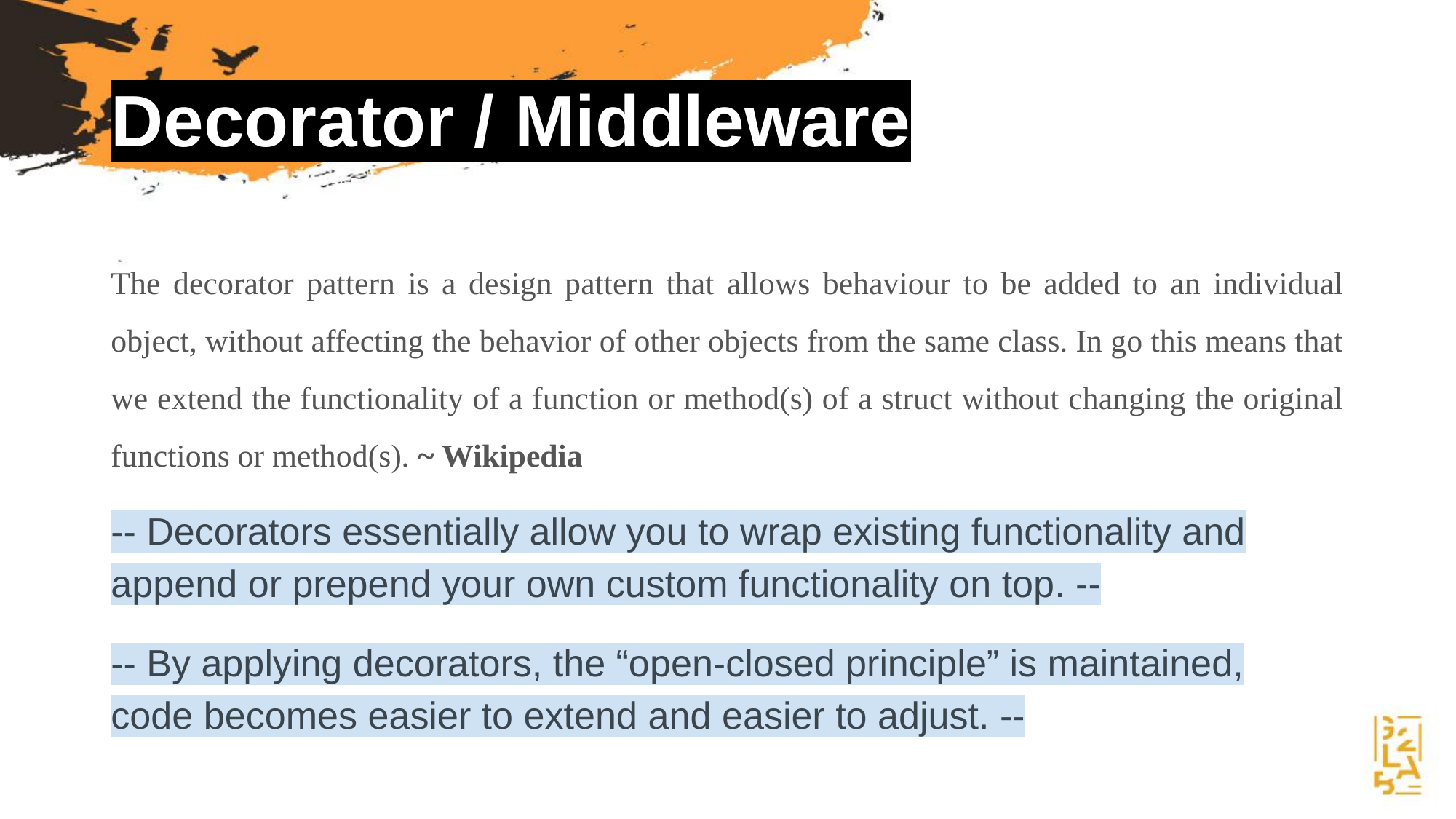

# Decorator / Middleware
The decorator pattern is a design pattern that allows behaviour to be added to an individual object, without affecting the behavior of other objects from the same class. In go this means that we extend the functionality of a function or method(s) of a struct without changing the original functions or method(s). ~ Wikipedia
-- Decorators essentially allow you to wrap existing functionality and append or prepend your own custom functionality on top. --
-- By applying decorators, the “open-closed principle” is maintained, code becomes easier to extend and easier to adjust. --